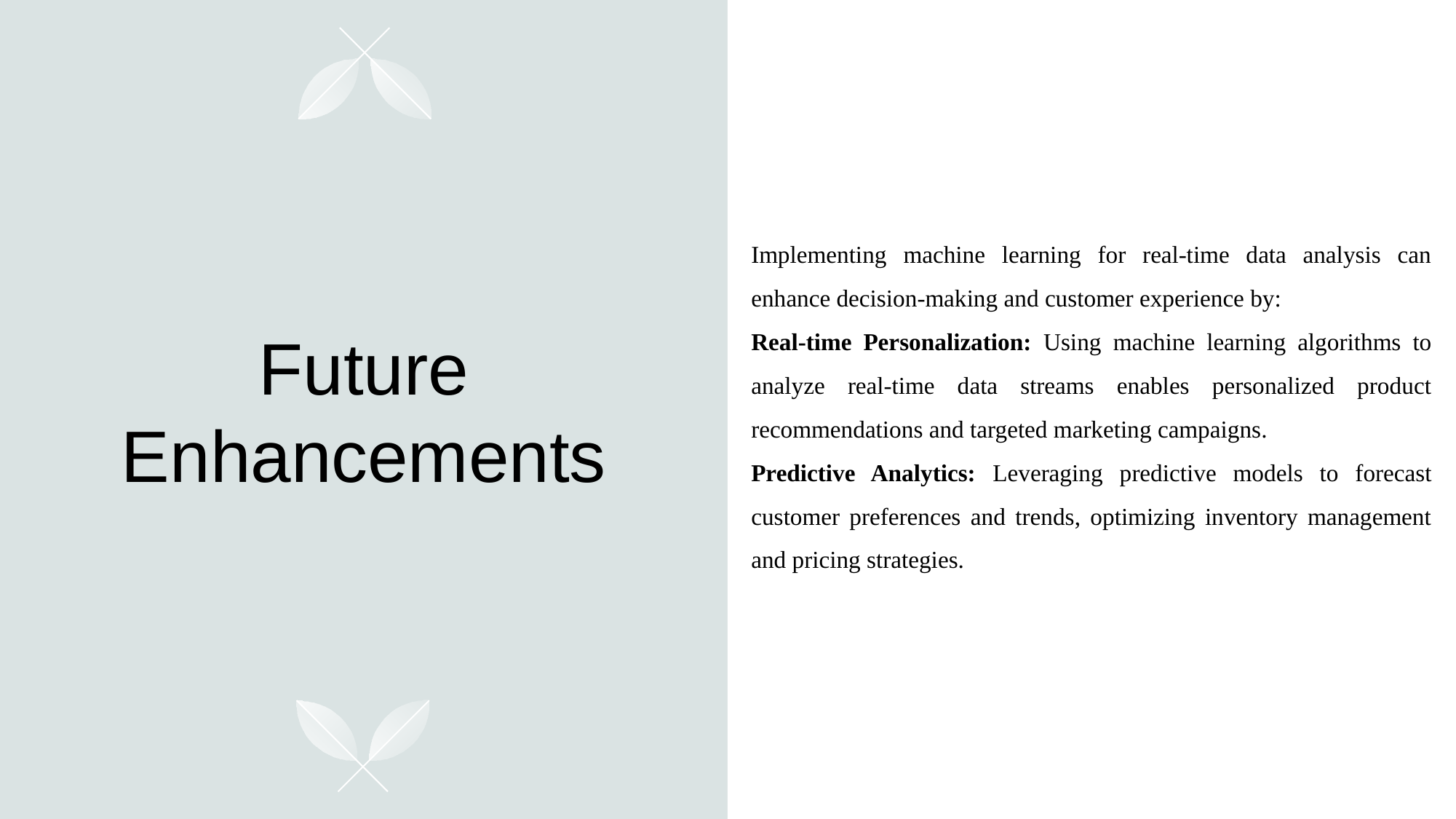

# Future Enhancements
Implementing machine learning for real-time data analysis can enhance decision-making and customer experience by:
Real-time Personalization: Using machine learning algorithms to analyze real-time data streams enables personalized product recommendations and targeted marketing campaigns.
Predictive Analytics: Leveraging predictive models to forecast customer preferences and trends, optimizing inventory management and pricing strategies.